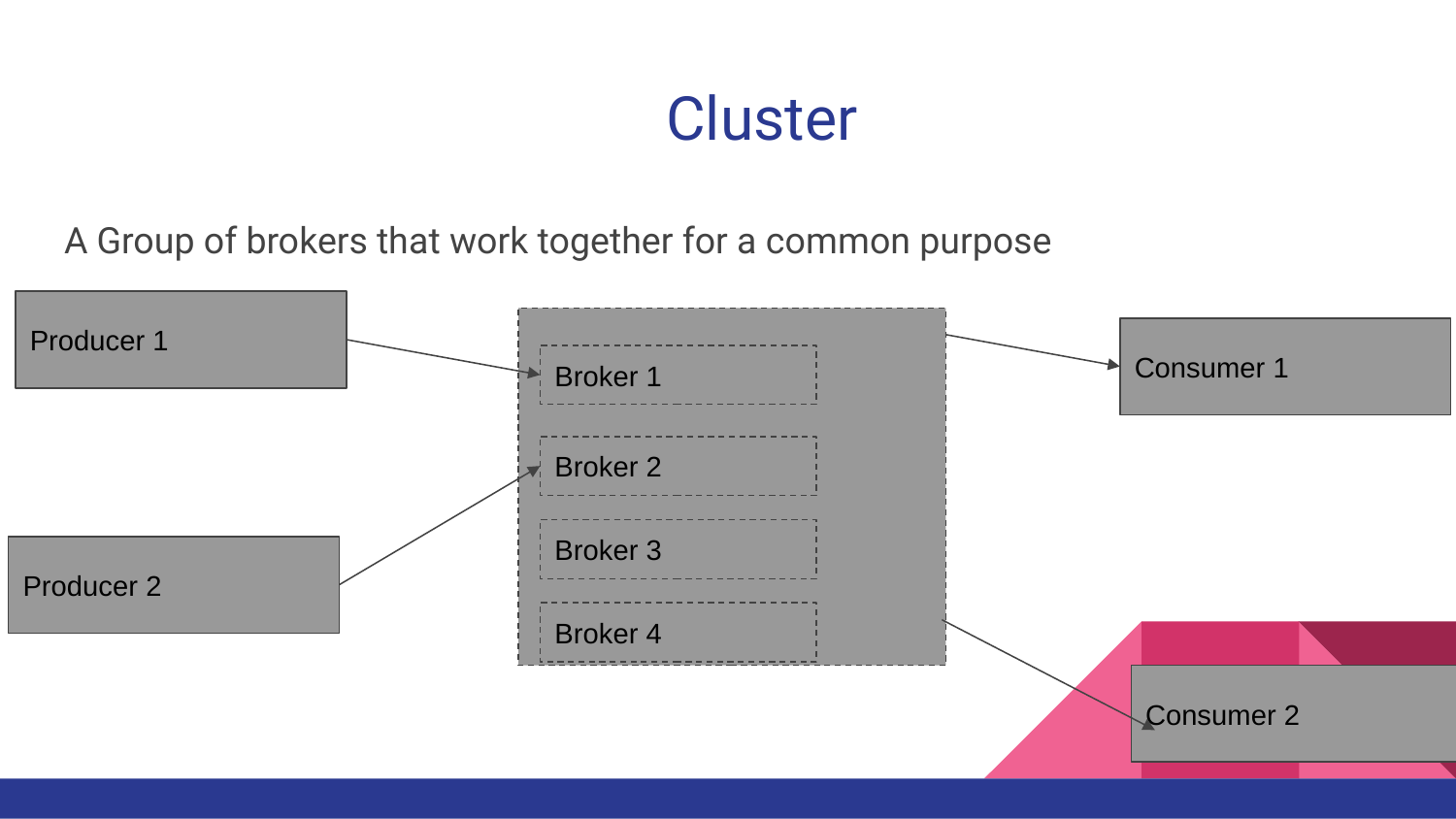

# Cluster
A Group of brokers that work together for a common purpose
Producer 1

Consumer 1

Broker 1
Broker 2
Broker 3
Producer 2
Broker 4
Consumer 2